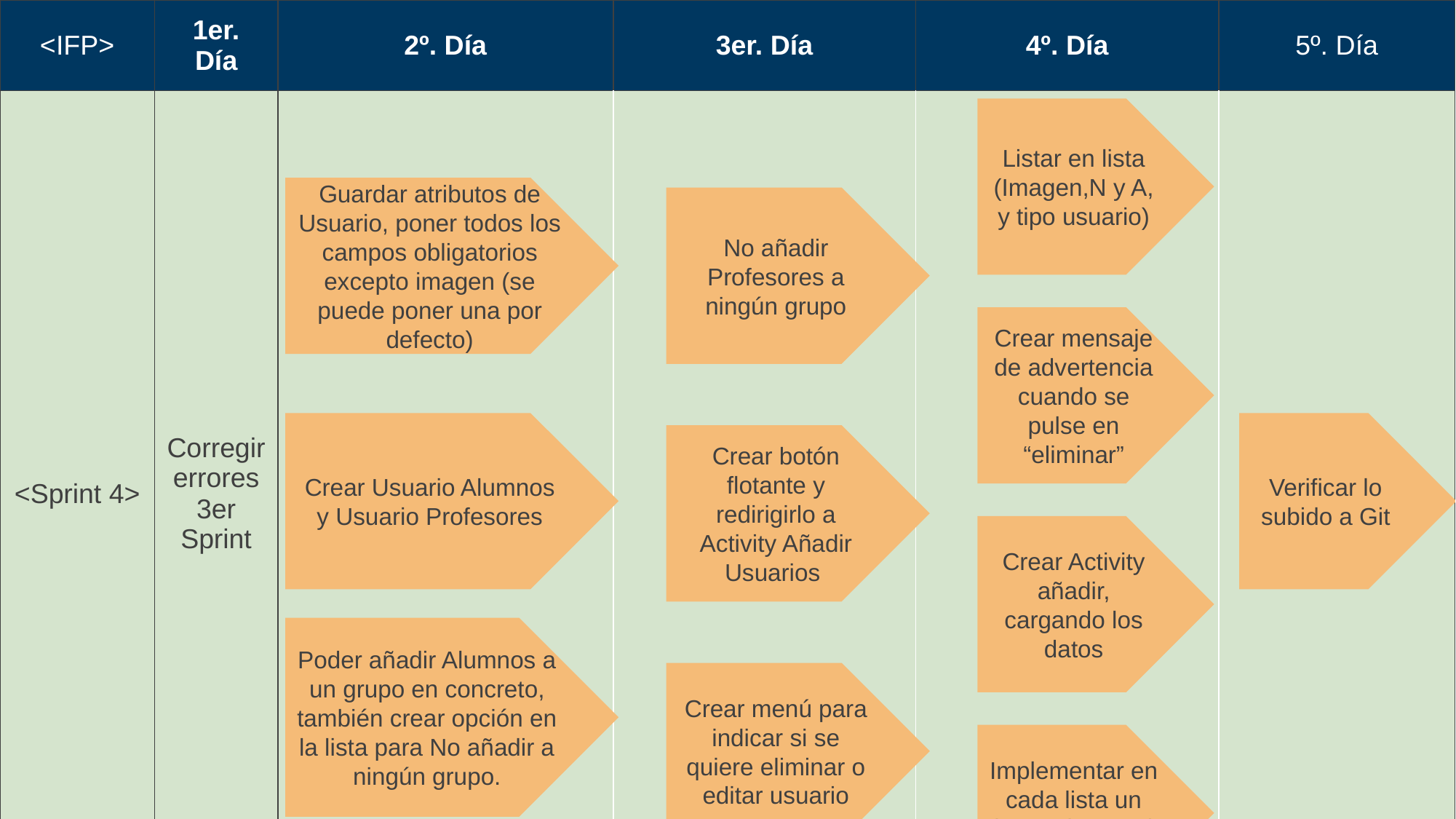

| <IFP> | 1er. Día | 2º. Día | 3er. Día | 4º. Día | 5º. Día |
| --- | --- | --- | --- | --- | --- |
| <Sprint 4> | Corregir errores 3er Sprint |  |  |  |  |
Listar en lista (Imagen,N y A, y tipo usuario)
Guardar atributos de Usuario, poner todos los campos obligatorios excepto imagen (se puede poner una por defecto)
No añadir Profesores a ningún grupo
Crear mensaje de advertencia cuando se pulse en “eliminar”
Crear Usuario Alumnos y Usuario Profesores
Verificar lo subido a Git
Crear botón flotante y redirigirlo a Activity Añadir Usuarios
Crear Activity añadir, cargando los datos
Poder añadir Alumnos a un grupo en concreto, también crear opción en la lista para No añadir a ningún grupo.
Crear menú para indicar si se quiere eliminar o editar usuario
Implementar en cada lista un buscador en el toolbar